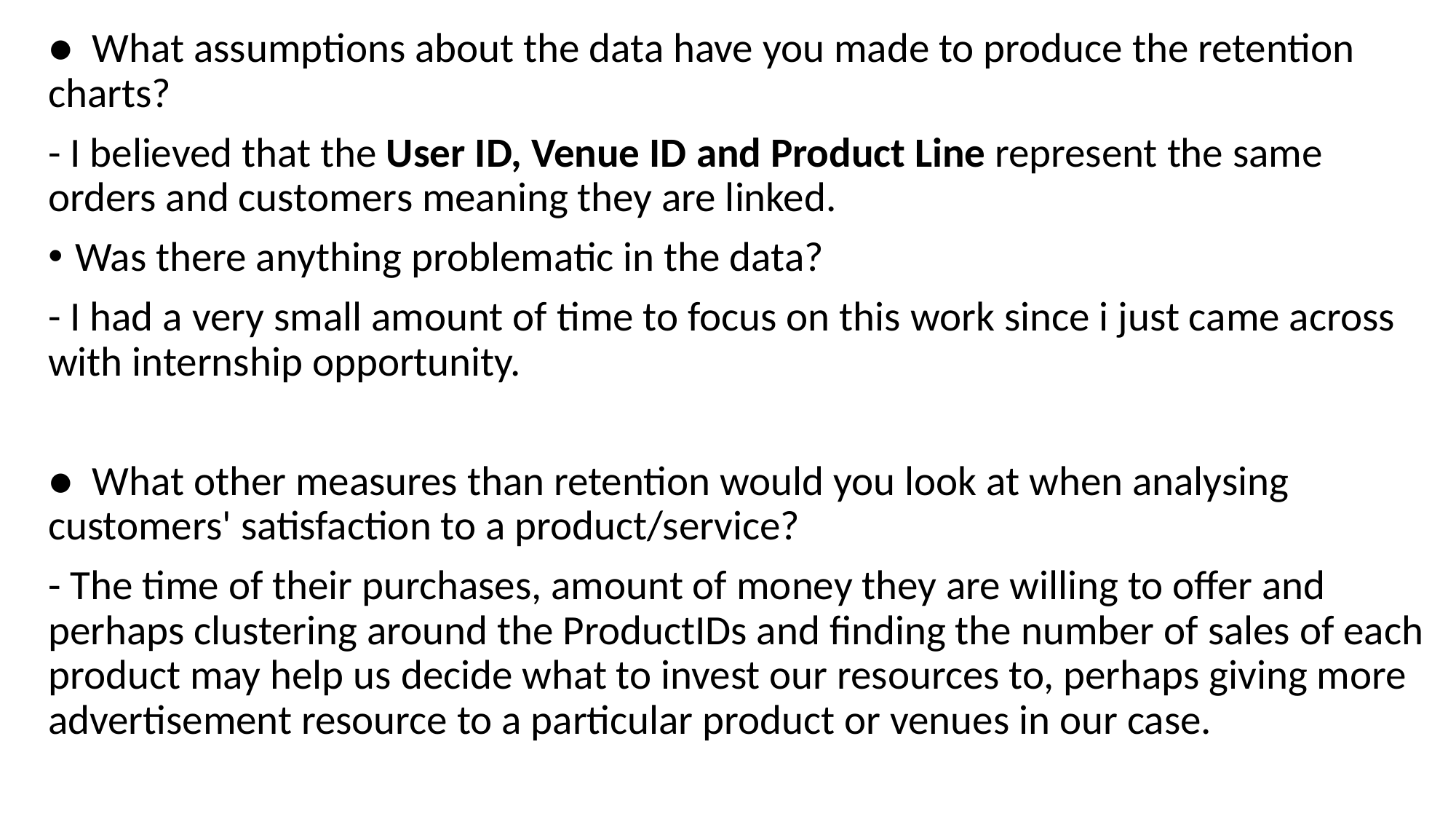

●  What assumptions about the data have you made to produce the retention charts?
- I believed that the User ID, Venue ID​ and Product Line​ represent the same orders and customers meaning they are linked.
Was there anything problematic in the data?
- I had a very small amount of time to focus on this work since i just came across with internship opportunity.

●  What other measures than retention would you look at when analysing customers' satisfaction to a product/service?
- The time of their purchases, amount of money they are willing to offer and perhaps clustering around the ProductIDs and finding the number of sales of each product may help us decide what to invest our resources to, perhaps giving more advertisement resource to a particular product or venues in our case.